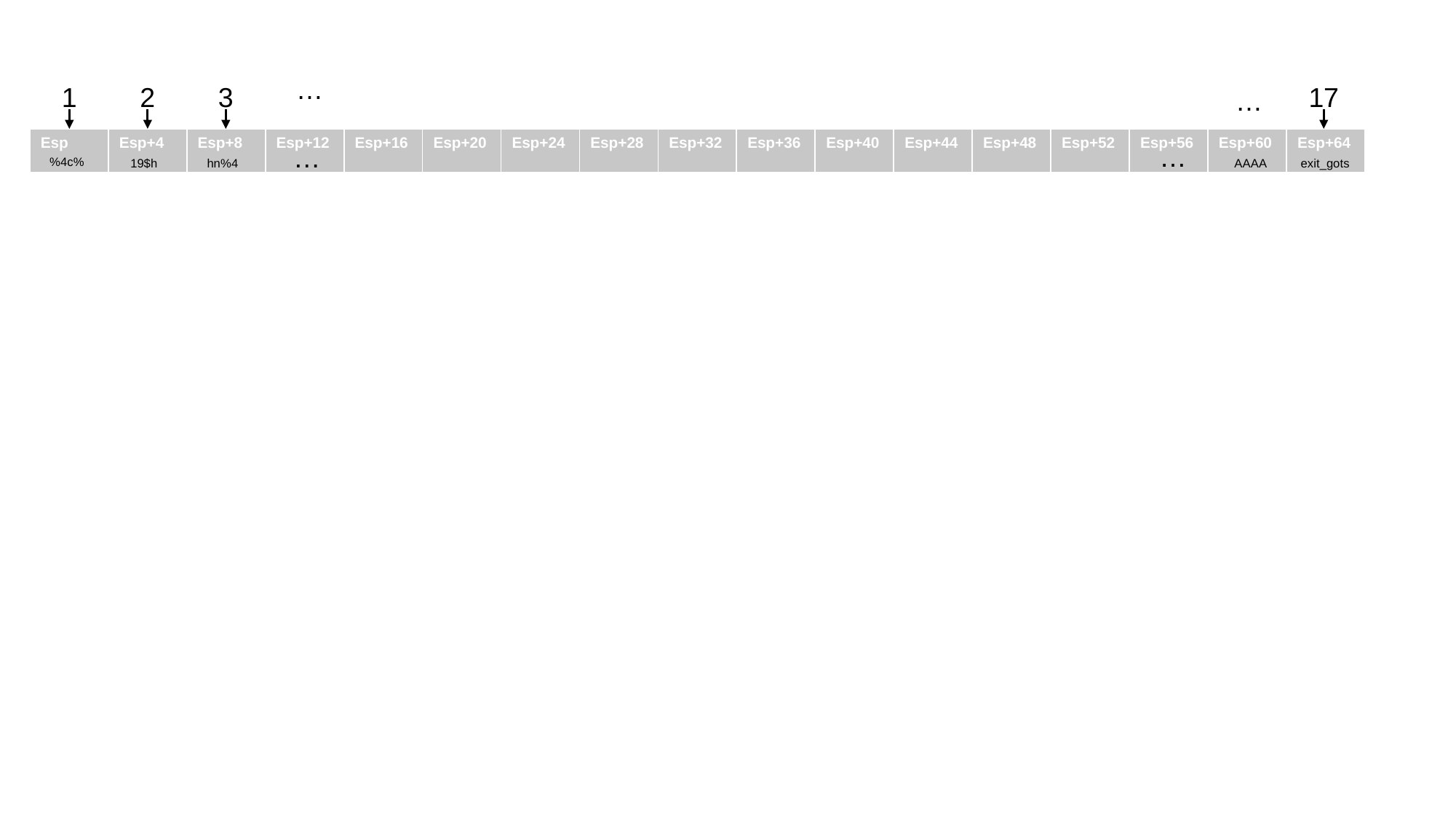

…
1
2
3
17
…
| Esp | Esp+4 | Esp+8 | Esp+12 | Esp+16 | Esp+20 | Esp+24 | Esp+28 | Esp+32 | Esp+36 | Esp+40 | Esp+44 | Esp+48 | Esp+52 | Esp+56 | Esp+60 | Esp+64 |
| --- | --- | --- | --- | --- | --- | --- | --- | --- | --- | --- | --- | --- | --- | --- | --- | --- |
…
…
%4c%

hn%4

AAAA
exit_gots
19$h